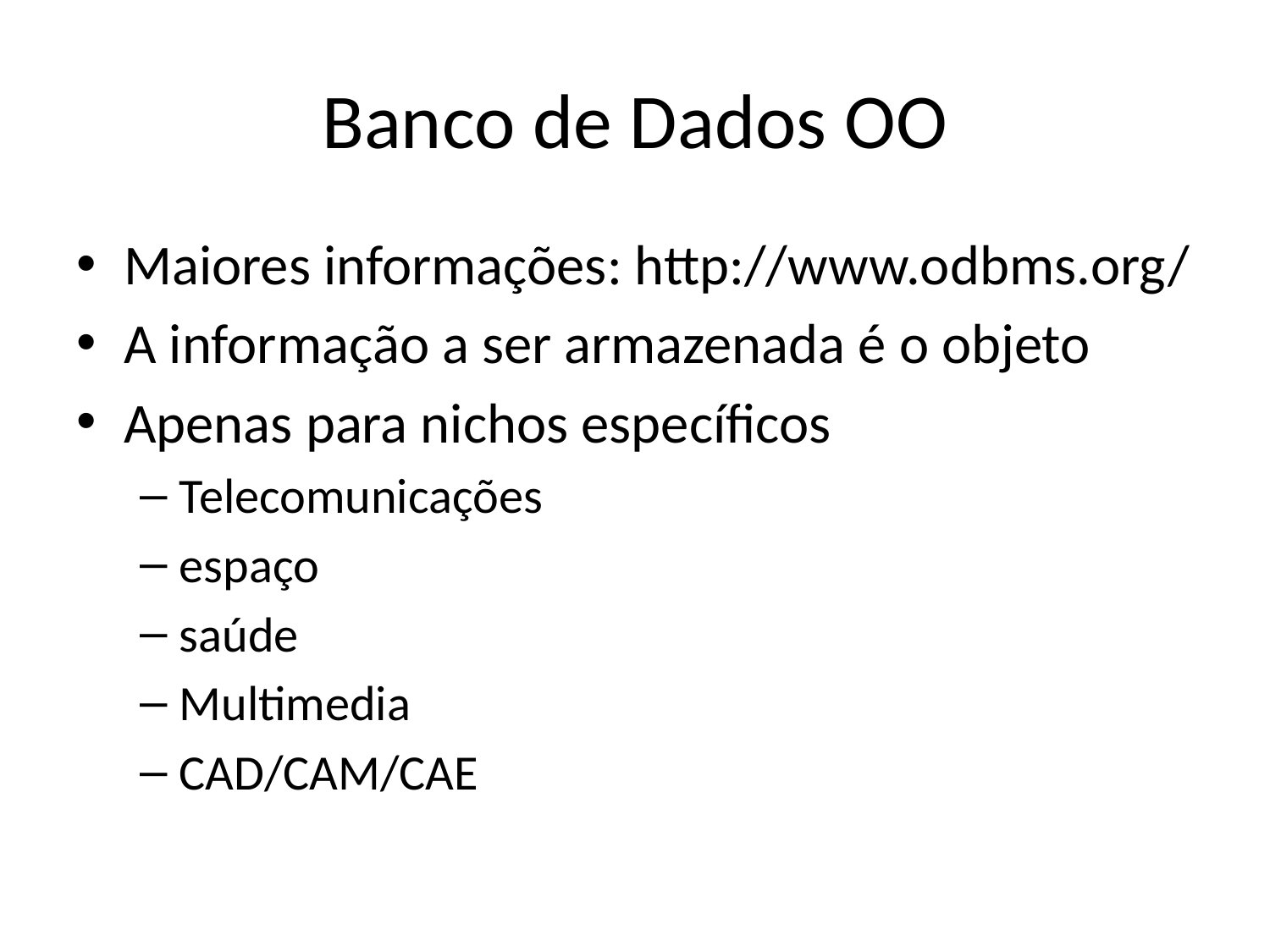

# Banco de Dados OO
Maiores informações: http://www.odbms.org/
A informação a ser armazenada é o objeto
Apenas para nichos específicos
Telecomunicações
espaço
saúde
Multimedia
CAD/CAM/CAE